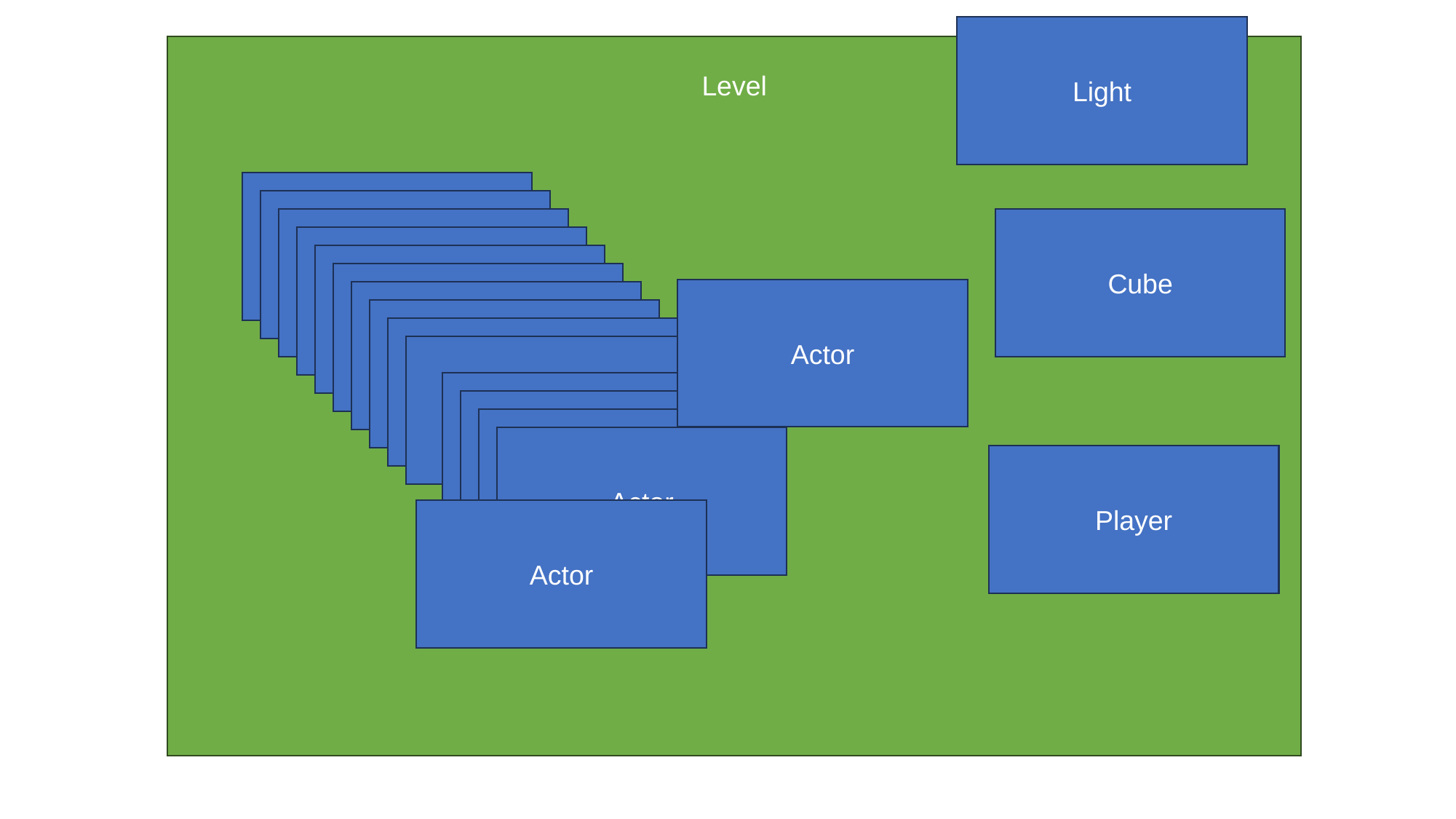

Light
Level

Actor
Actor
Actor
Cube
Actor
Actor
Actor
Actor
Actor
Actor
Actor
Actor
Actor
Actor
Actor
Actor
Player
Actor